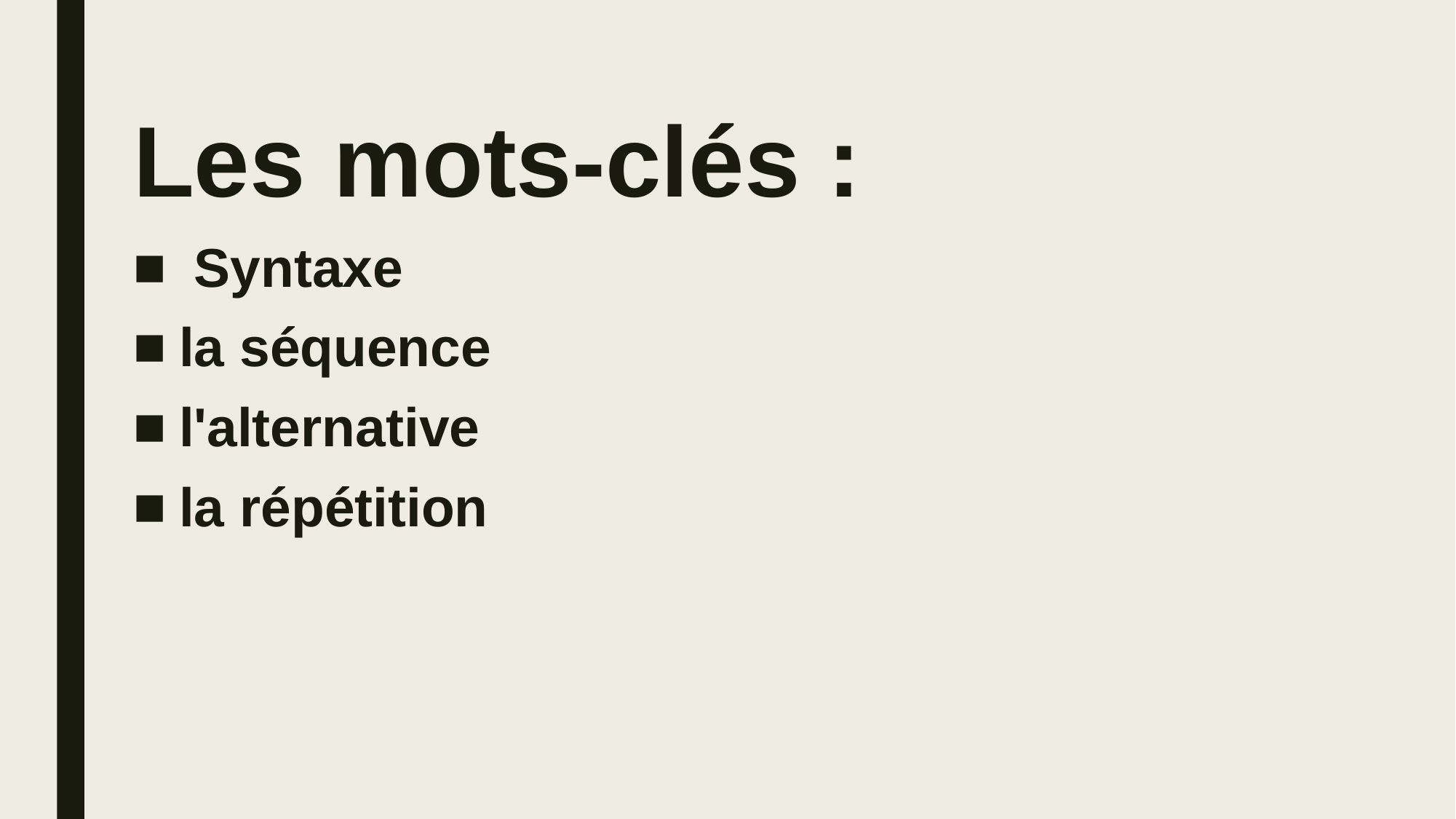

Les mots-clés :
 Syntaxe
la séquence
l'alternative
la répétition